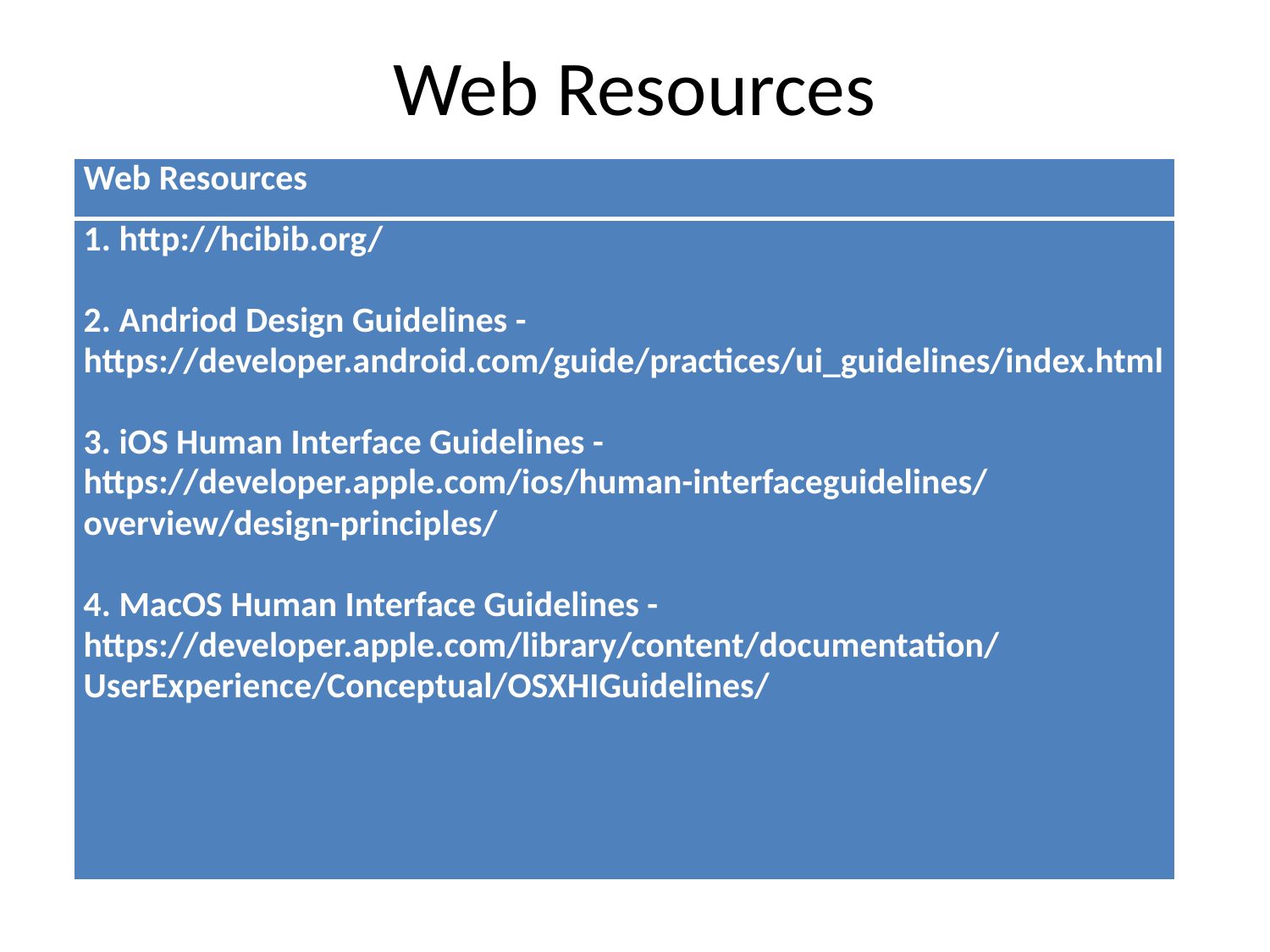

# Web Resources
| Web Resources |
| --- |
| 1. http://hcibib.org/ 2. Andriod Design Guidelines - https://developer.android.com/guide/practices/ui\_guidelines/index.html 3. iOS Human Interface Guidelines - https://developer.apple.com/ios/human-interfaceguidelines/ overview/design-principles/ 4. MacOS Human Interface Guidelines - https://developer.apple.com/library/content/documentation/UserExperience/Conceptual/OSXHIGuidelines/ |